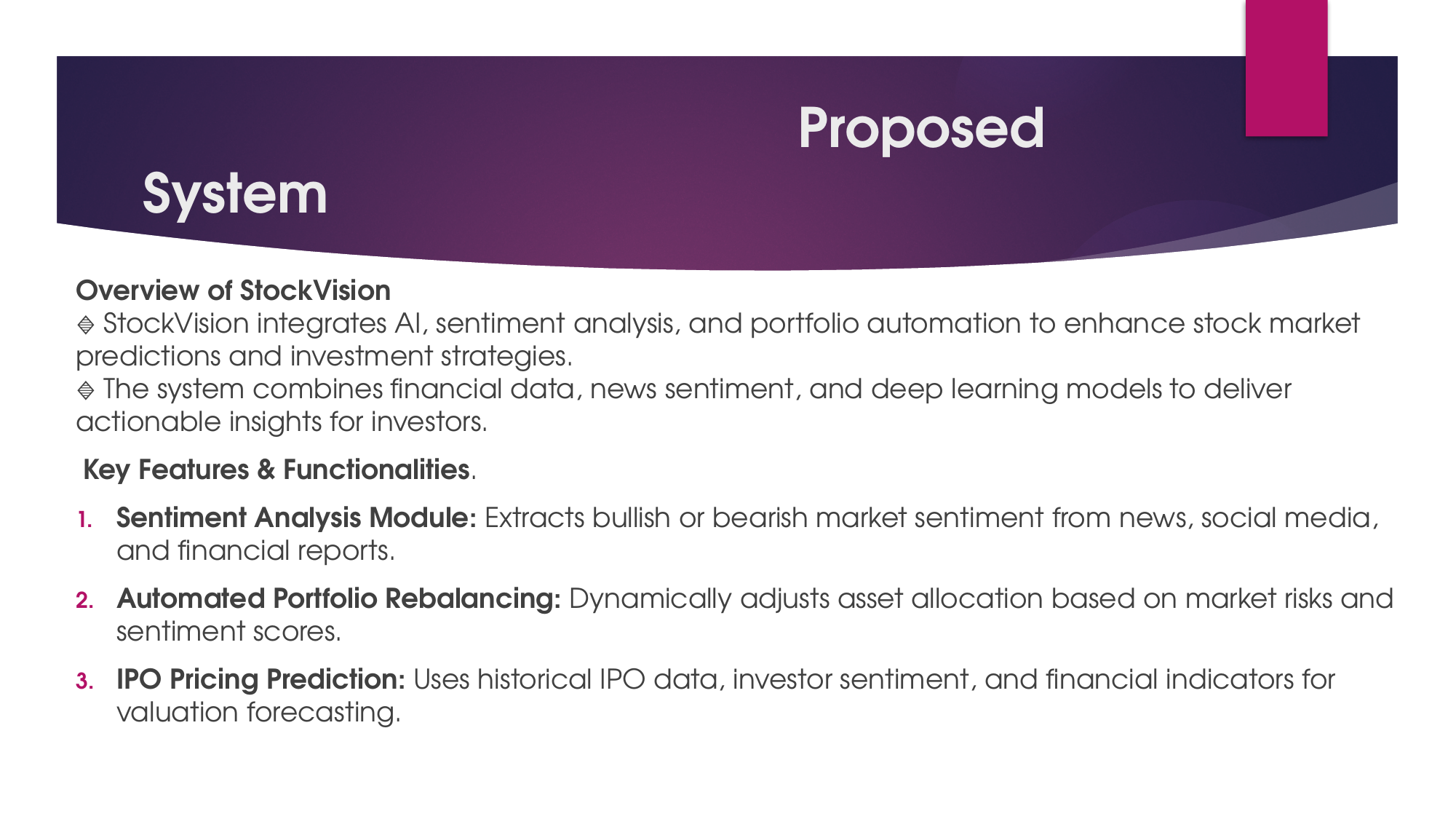

# Proposed System
Overview of StockVision
🔹 StockVision integrates AI, sentiment analysis, and portfolio automation to enhance stock market predictions and investment strategies.
🔹 The system combines financial data, news sentiment, and deep learning models to deliver actionable insights for investors.
 Key Features & Functionalities.
Sentiment Analysis Module: Extracts bullish or bearish market sentiment from news, social media, and financial reports.
Automated Portfolio Rebalancing: Dynamically adjusts asset allocation based on market risks and sentiment scores.
IPO Pricing Prediction: Uses historical IPO data, investor sentiment, and financial indicators for valuation forecasting.